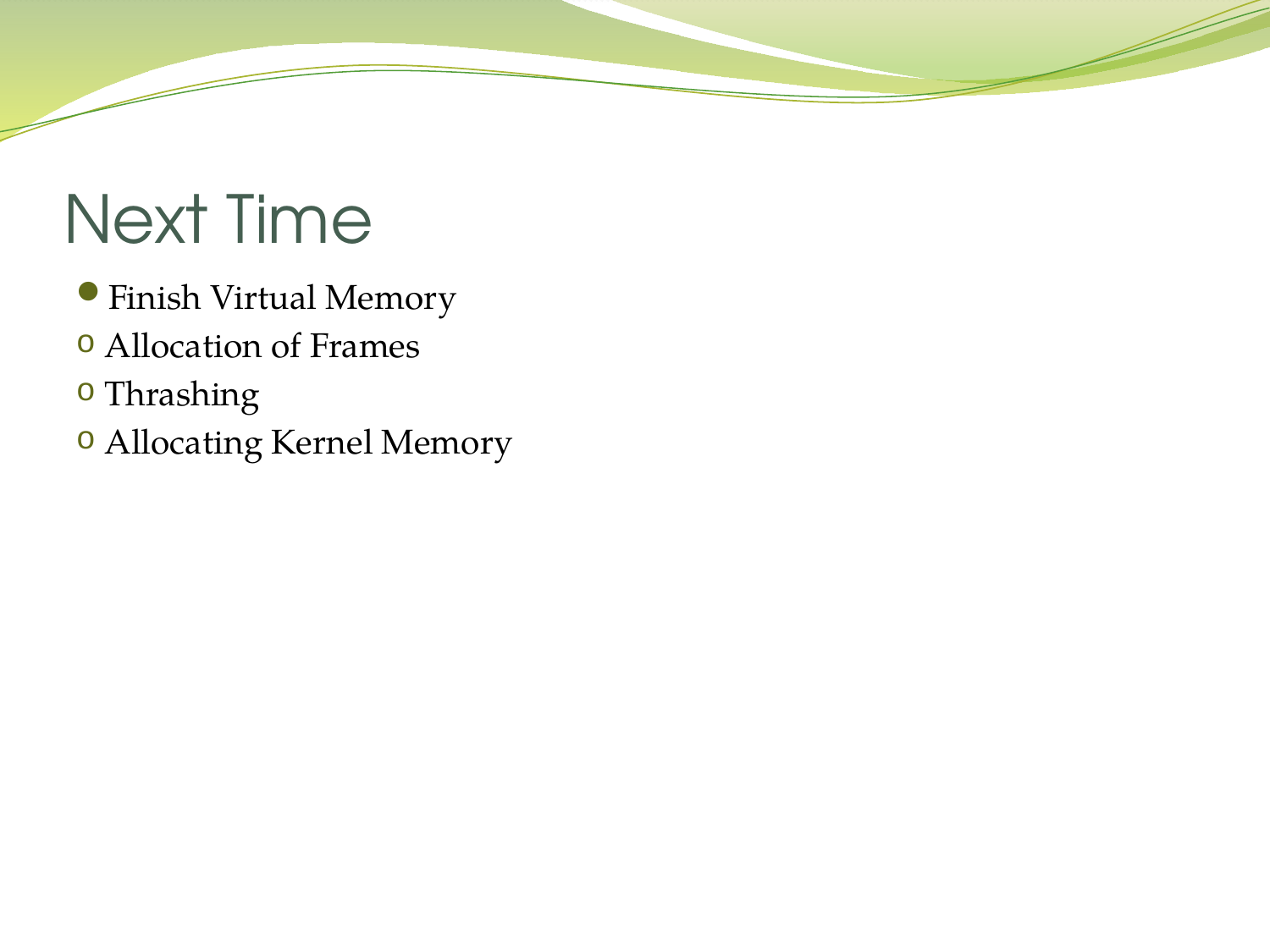

# Next Time
Finish Virtual Memory
Allocation of Frames
Thrashing
Allocating Kernel Memory